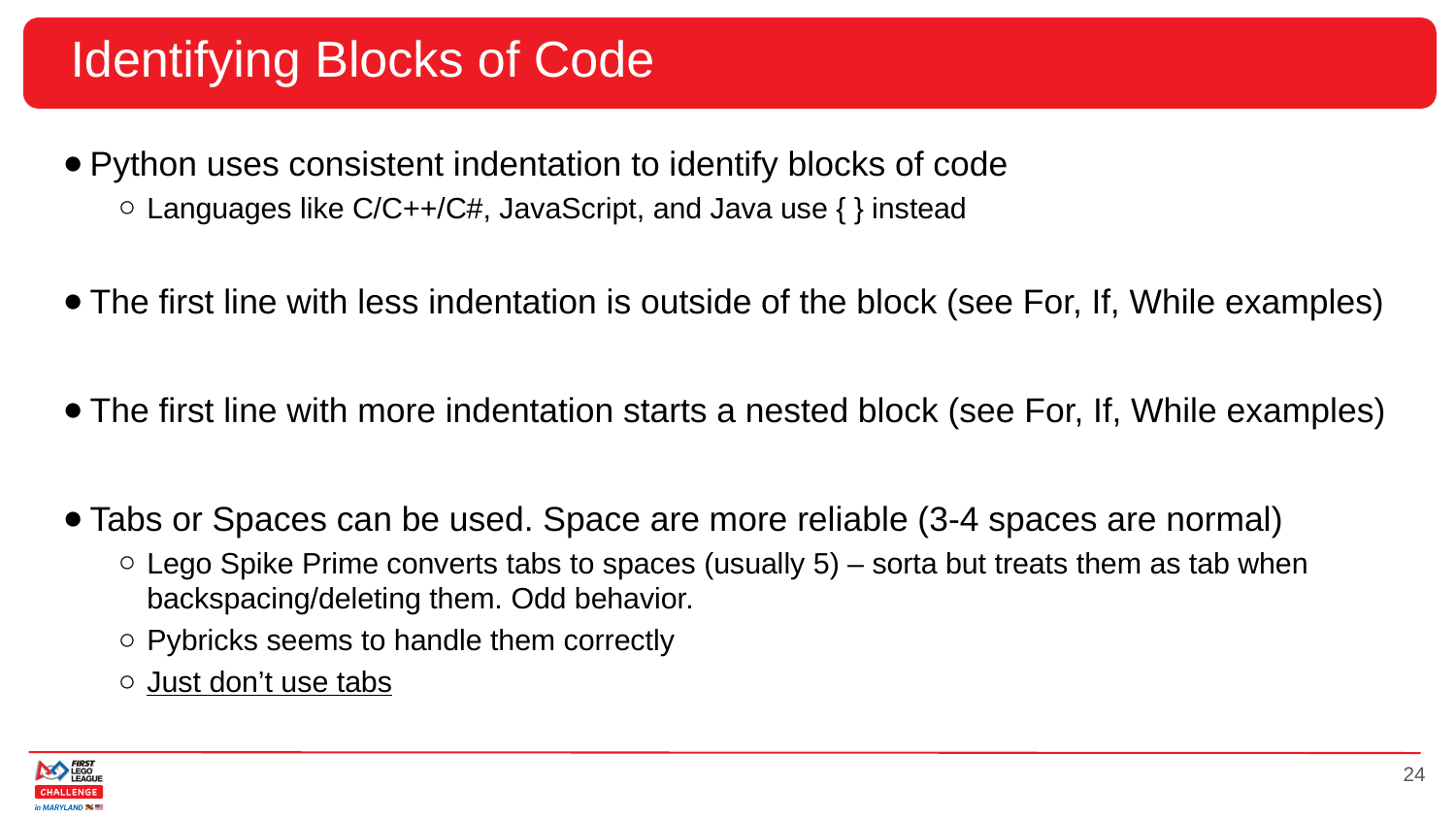

# Identifying Blocks of Code

Python uses consistent indentation to identify blocks of code
Languages like C/C++/C#, JavaScript, and Java use { } instead

The first line with less indentation is outside of the block (see For, If, While examples)

The first line with more indentation starts a nested block (see For, If, While examples)

Tabs or Spaces can be used. Space are more reliable (3-4 spaces are normal)
Lego Spike Prime converts tabs to spaces (usually 5) – sorta but treats them as tab when backspacing/deleting them. Odd behavior.
Pybricks seems to handle them correctly
Just don’t use tabs

24